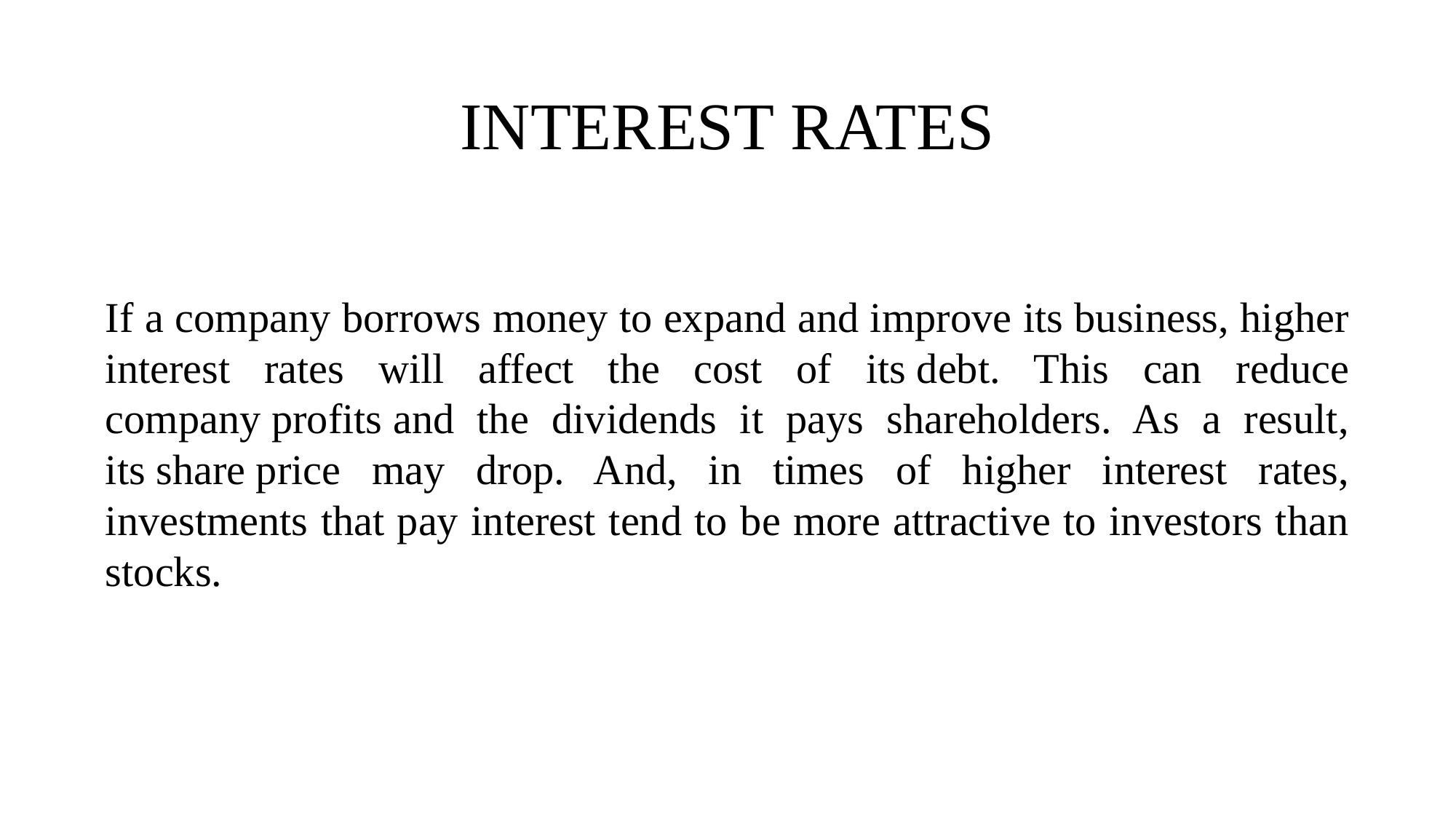

INTEREST RATES

If a company borrows money to expand and improve its business, higher interest rates will affect the cost of its debt. This can reduce company profits and the dividends it pays shareholders. As a result, its share price may drop. And, in times of higher interest rates, investments that pay interest tend to be more attractive to investors than stocks.